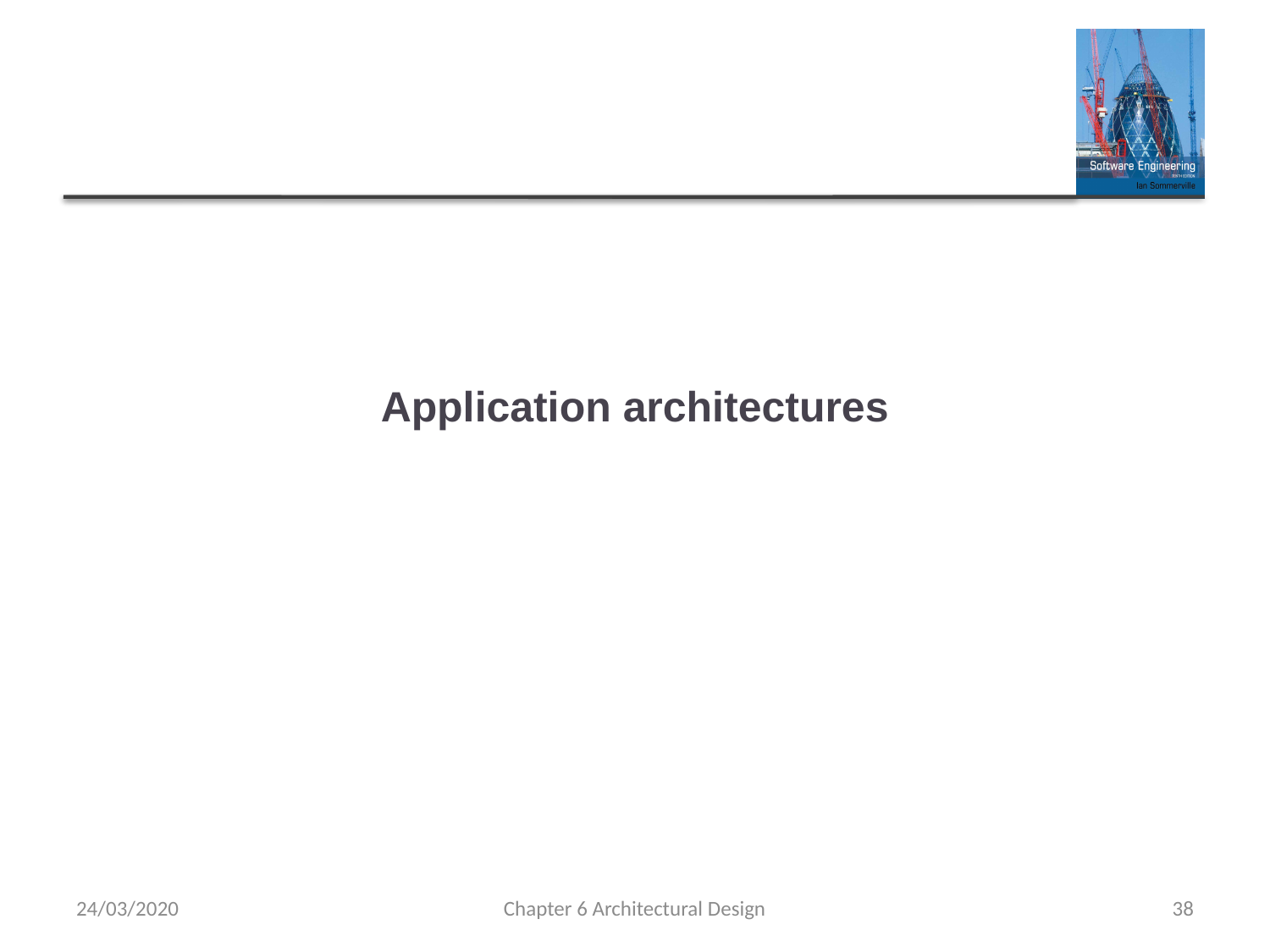

# Application architectures
24/03/2020
Chapter 6 Architectural Design
38